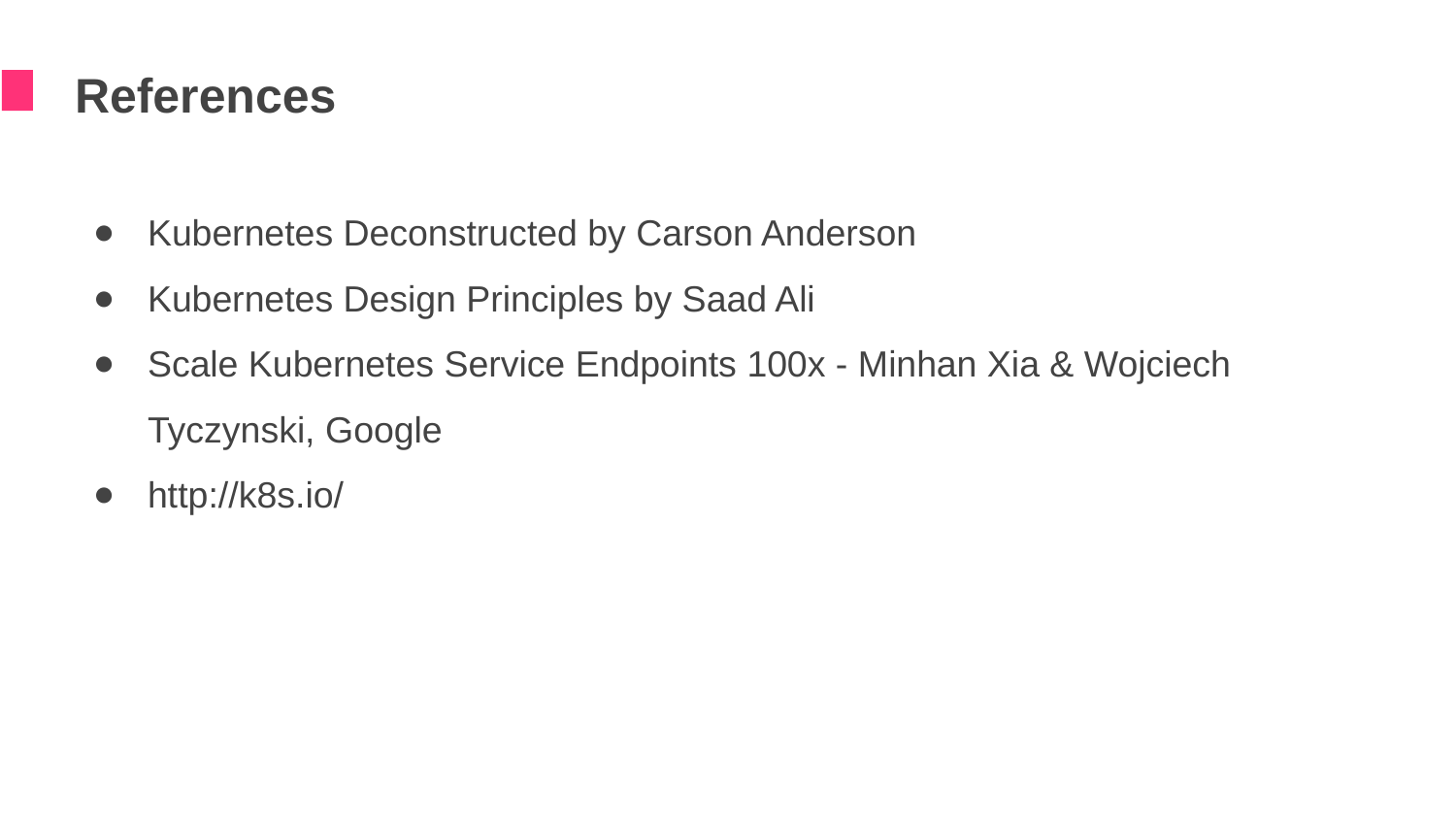

References

Kubernetes Deconstructed by Carson Anderson
Kubernetes Design Principles by Saad Ali
Scale Kubernetes Service Endpoints 100x - Minhan Xia & Wojciech Tyczynski, Google
http://k8s.io/